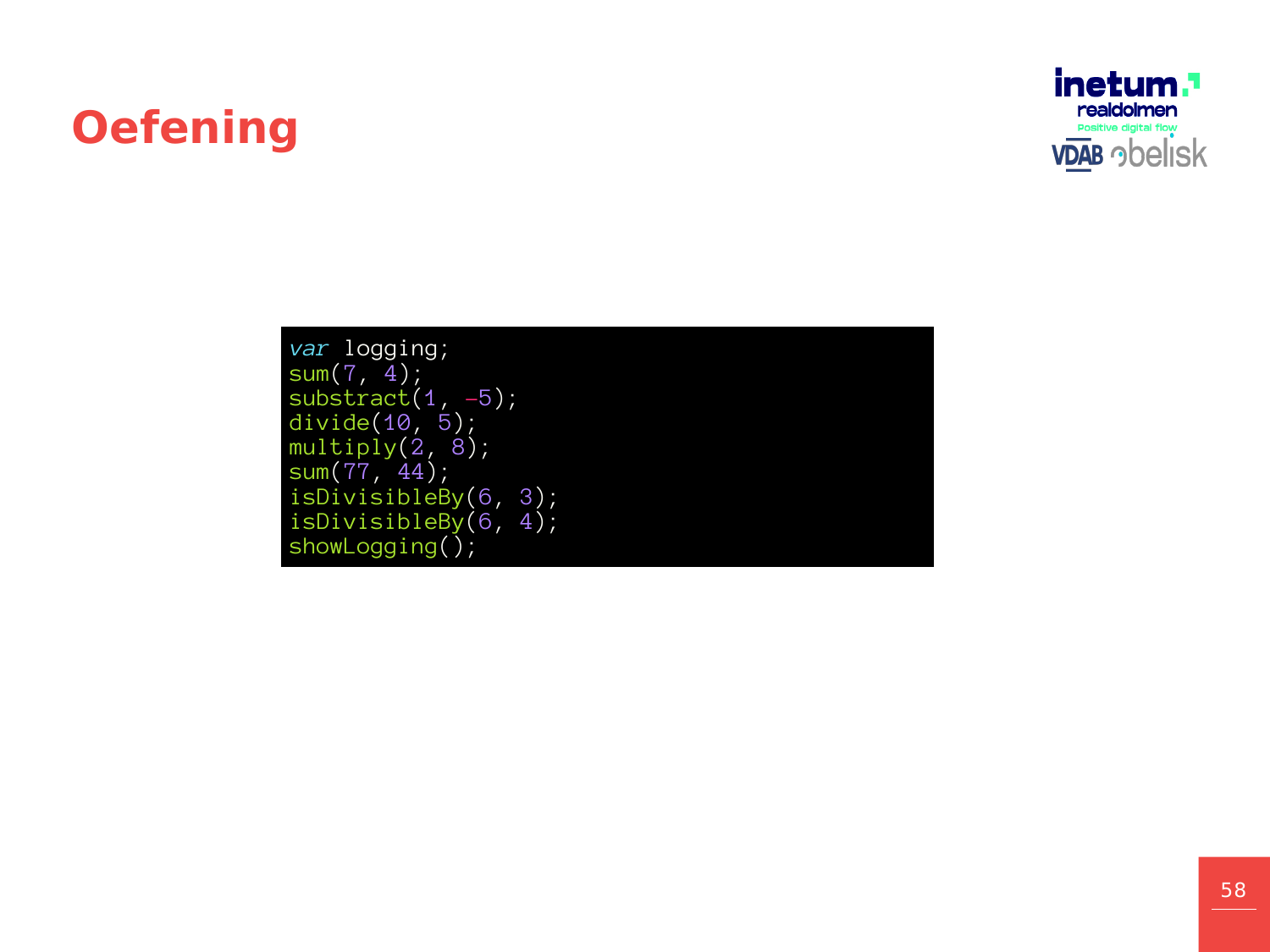

# Oefening

| var logging; sum(7, 4); substract(1, -5); divide(10, 5); multiply(2, 8); sum(77, 44); isDivisibleBy(6, 3); isDivisibleBy(6, 4); showLogging(); |
| --- |